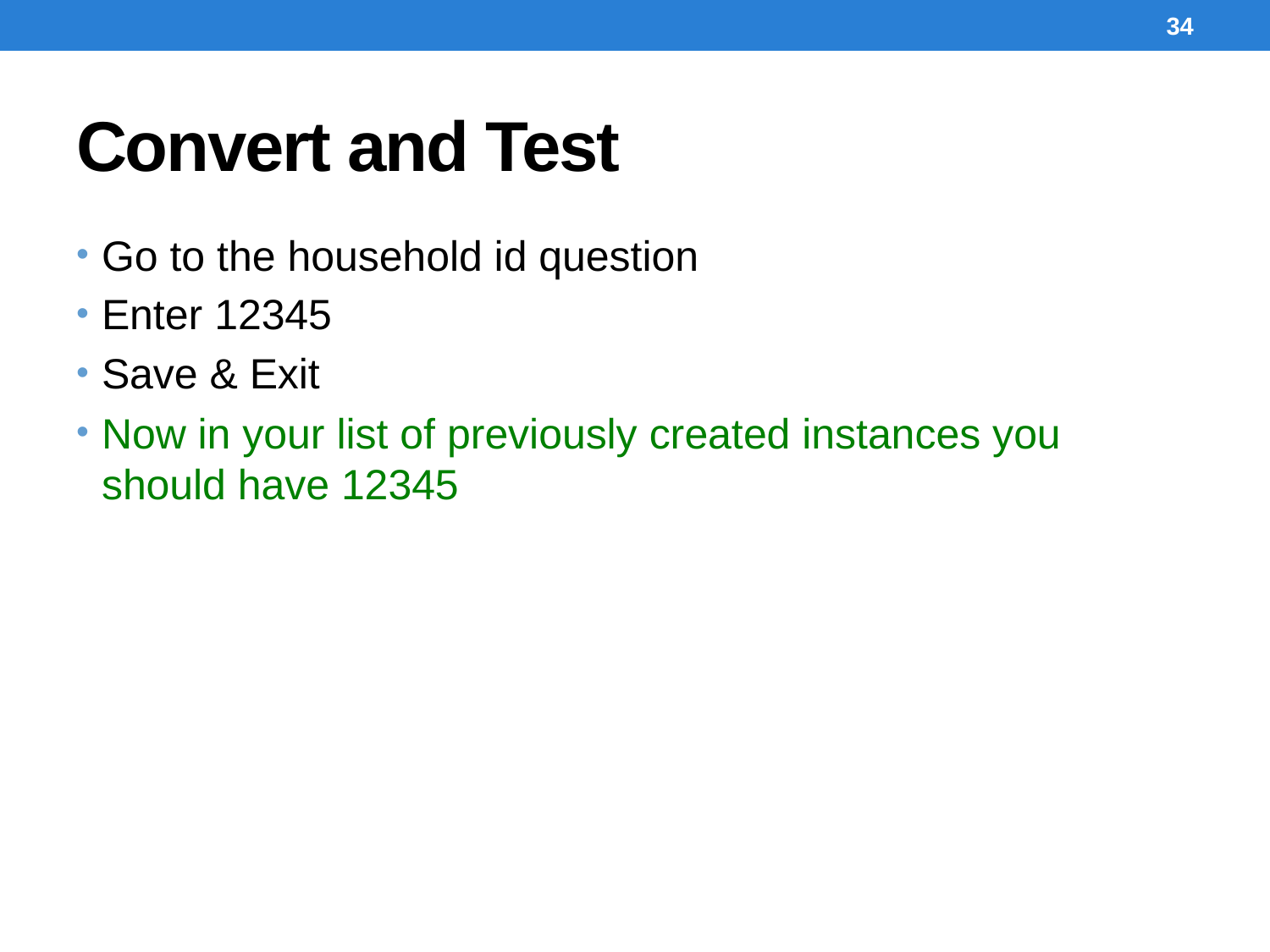

34
# Convert and Test
Go to the household id question
Enter 12345
Save & Exit
Now in your list of previously created instances you should have 12345